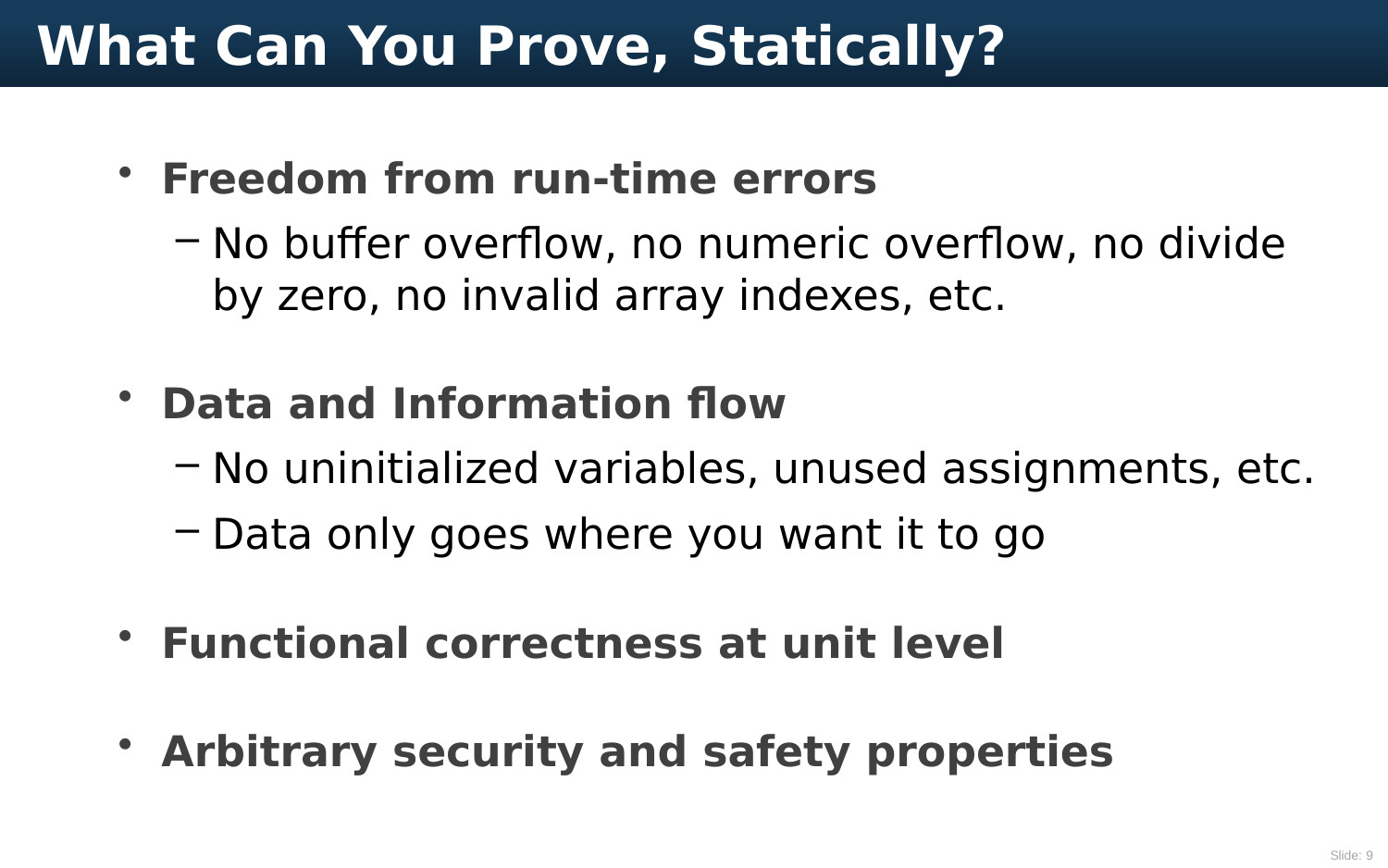

# What Can You Prove, Statically?
Freedom from run-time errors
No buffer overflow, no numeric overflow, no divide by zero, no invalid array indexes, etc.
Data and Information flow
No uninitialized variables, unused assignments, etc.
Data only goes where you want it to go
Functional correctness at unit level
Arbitrary security and safety properties